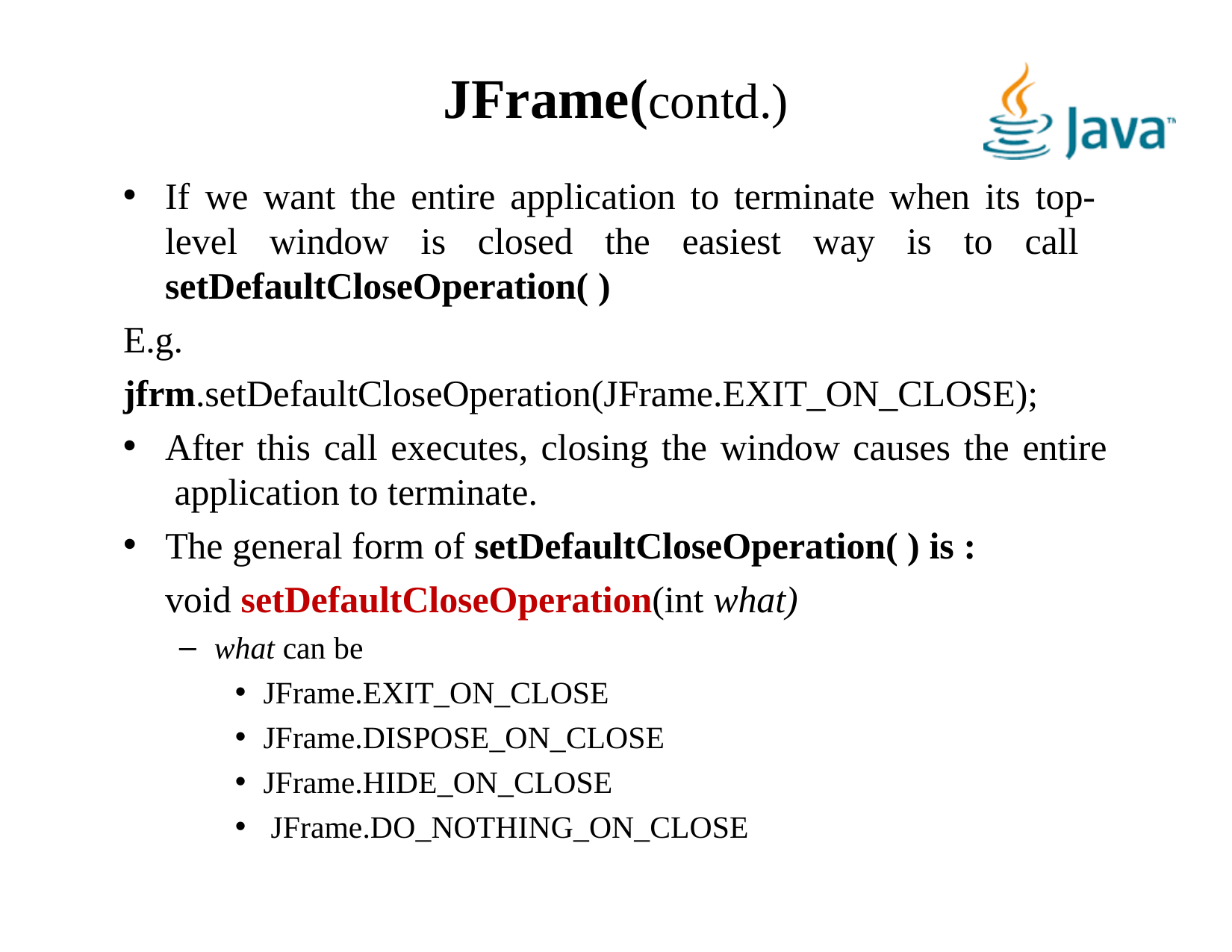

# JFrame(contd.)
If we want the entire application to terminate when its top-  level window is closed the easiest way is to call  setDefaultCloseOperation( )
E.g.
jfrm.setDefaultCloseOperation(JFrame.EXIT_ON_CLOSE);
After this call executes, closing the window causes the entire  application to terminate.
The general form of setDefaultCloseOperation( ) is :
void setDefaultCloseOperation(int what)
what can be
JFrame.EXIT_ON_CLOSE
JFrame.DISPOSE_ON_CLOSE
JFrame.HIDE_ON_CLOSE
JFrame.DO_NOTHING_ON_CLOSE